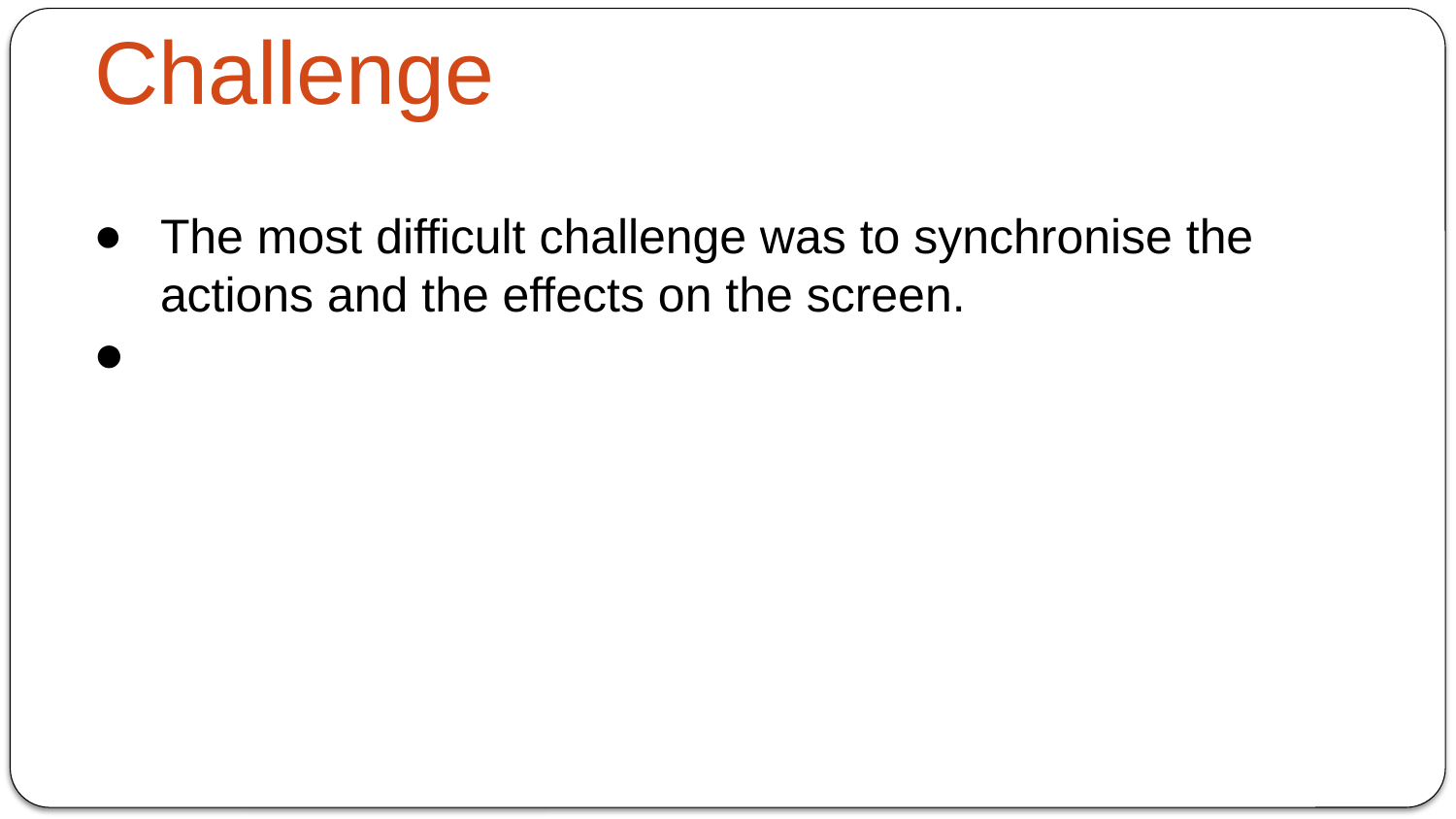

# Challenge
The most difficult challenge was to synchronise the actions and the effects on the screen.